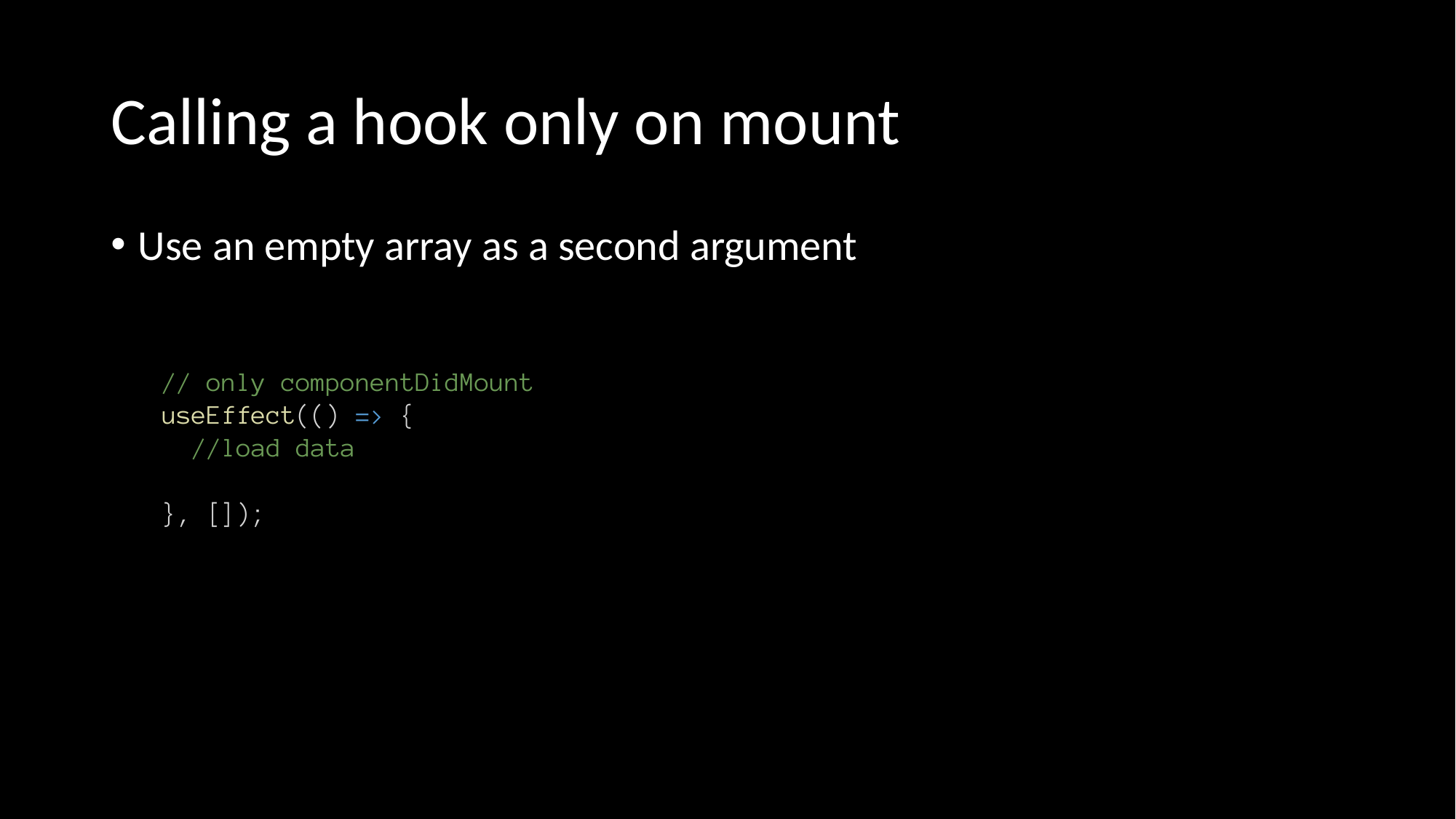

# Calling a hook only on mount
Use an empty array as a second argument
  // only componentDidMount
  useEffect(() => {
    //load data
  }, []);